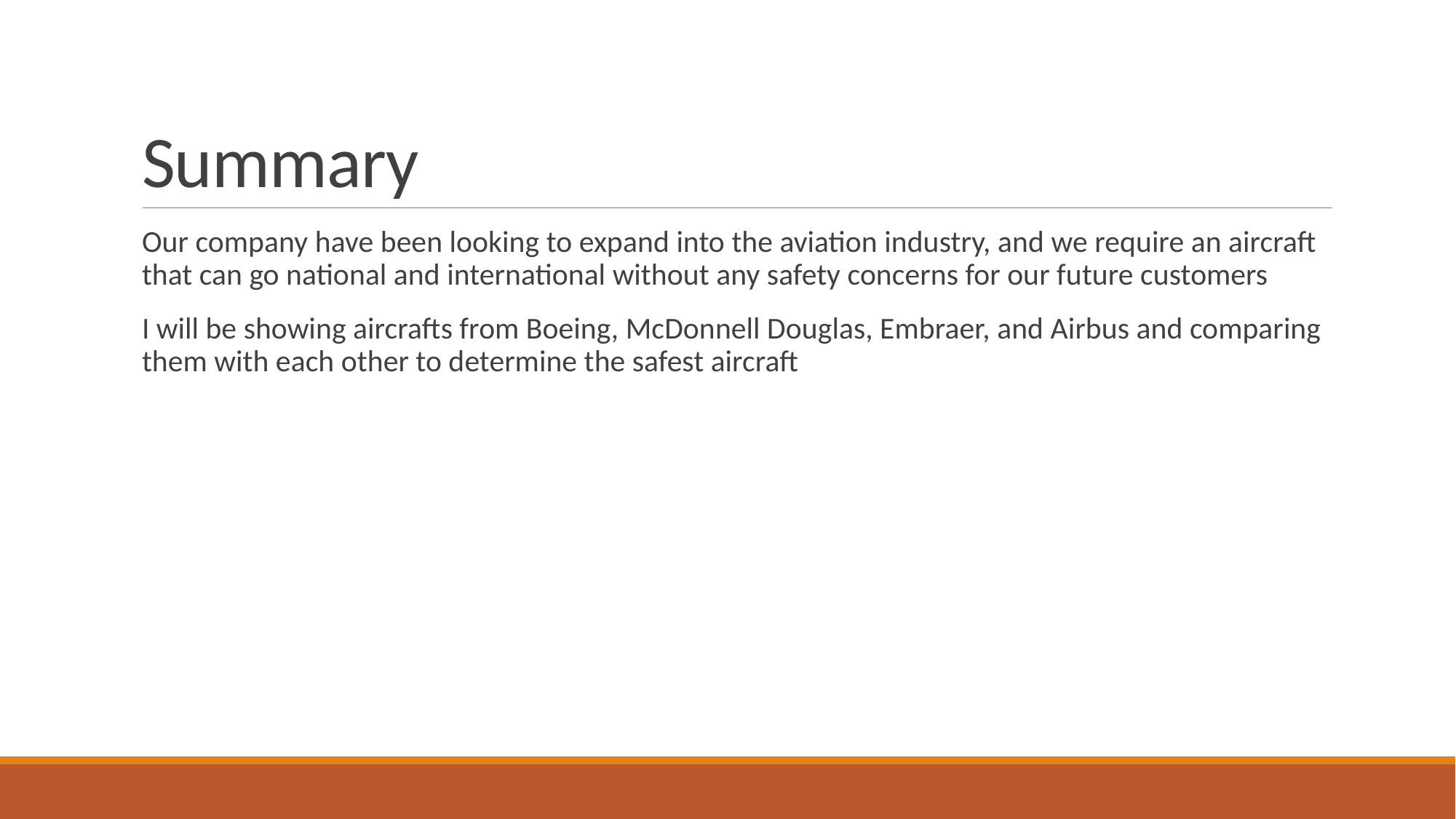

# Summary
Our company have been looking to expand into the aviation industry, and we require an aircraft that can go national and international without any safety concerns for our future customers
I will be showing aircrafts from Boeing, McDonnell Douglas, Embraer, and Airbus and comparing them with each other to determine the safest aircraft